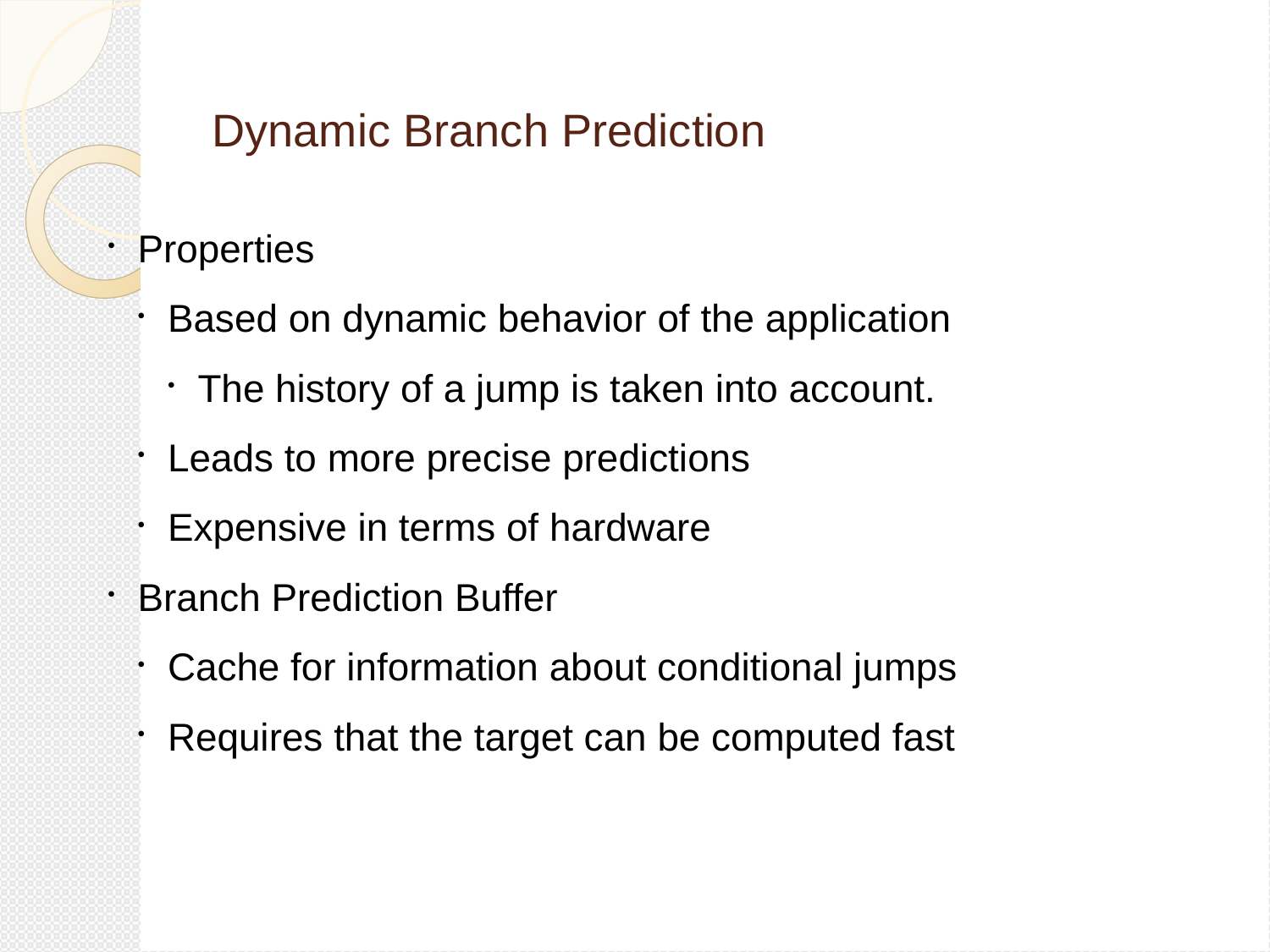

Dynamic Branch Prediction

Properties
Based on dynamic behavior of the application
The history of a jump is taken into account.
Leads to more precise predictions
Expensive in terms of hardware
Branch Prediction Buffer
Cache for information about conditional jumps
Requires that the target can be computed fast